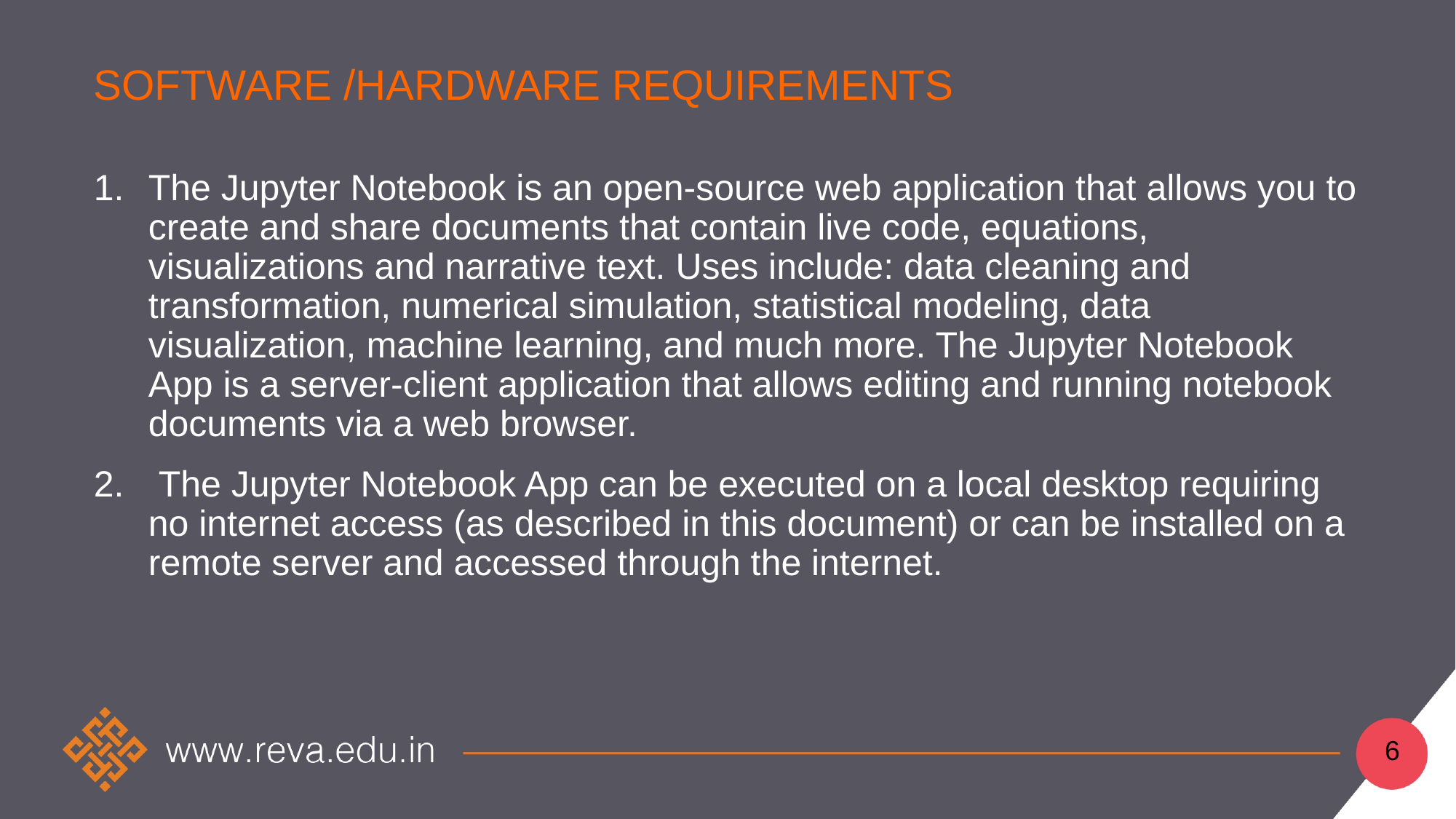

# Software /Hardware requirements
The Jupyter Notebook is an open-source web application that allows you to create and share documents that contain live code, equations, visualizations and narrative text. Uses include: data cleaning and transformation, numerical simulation, statistical modeling, data visualization, machine learning, and much more. The Jupyter Notebook App is a server-client application that allows editing and running notebook documents via a web browser.
 The Jupyter Notebook App can be executed on a local desktop requiring no internet access (as described in this document) or can be installed on a remote server and accessed through the internet.
6